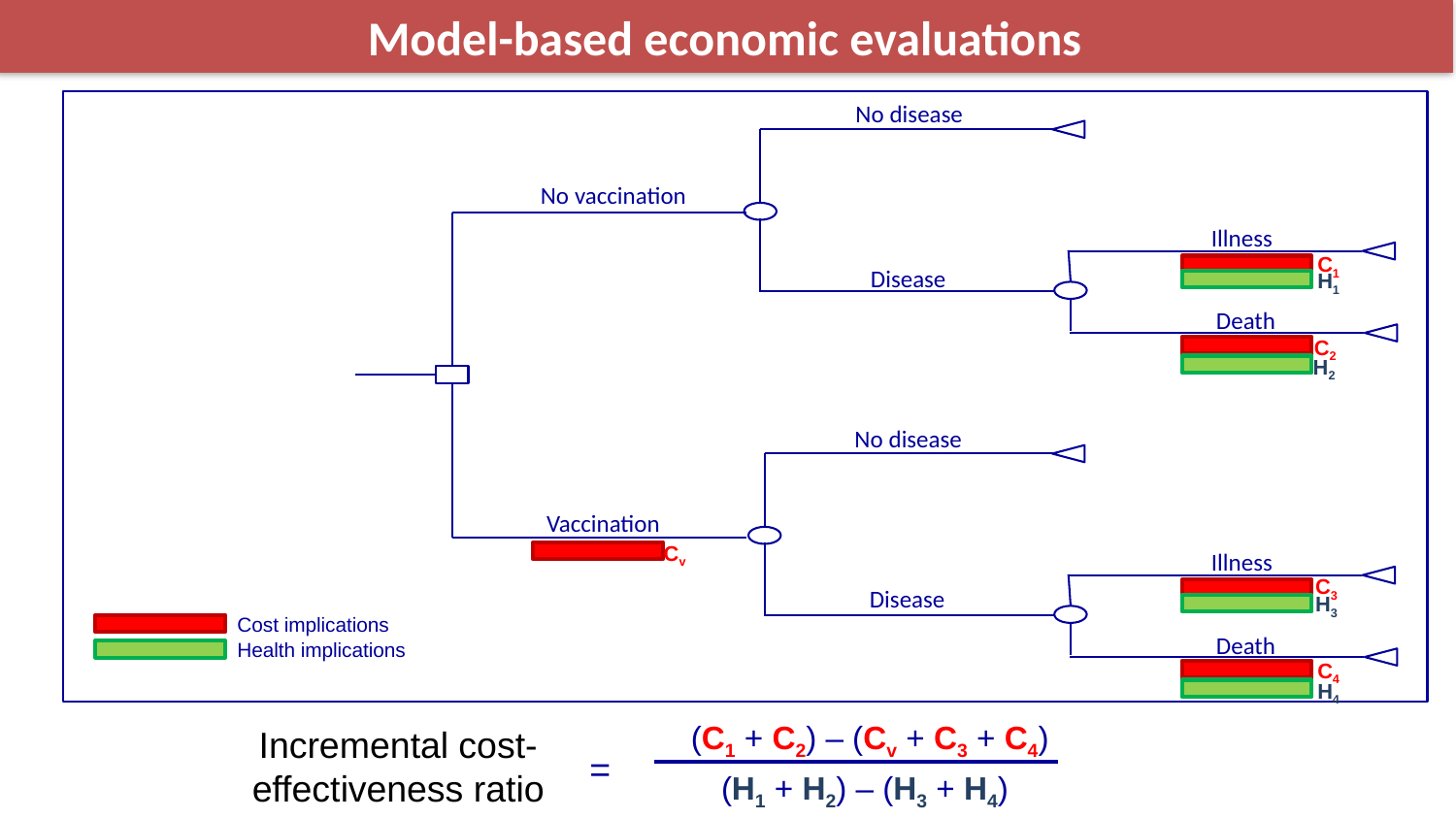

Model-based economic evaluations

No disease

No vaccination

Illness

C1

Disease
H1

Death

C2

H2

No disease

Vaccination

Cv
Illness

C3

Disease

H3

Cost implications

Death
Health implications

C4

H4

(C1 + C2) – (Cv + C3 + C4)
Incremental cost-effectiveness ratio
=
(H1 + H2) – (H3 + H4)